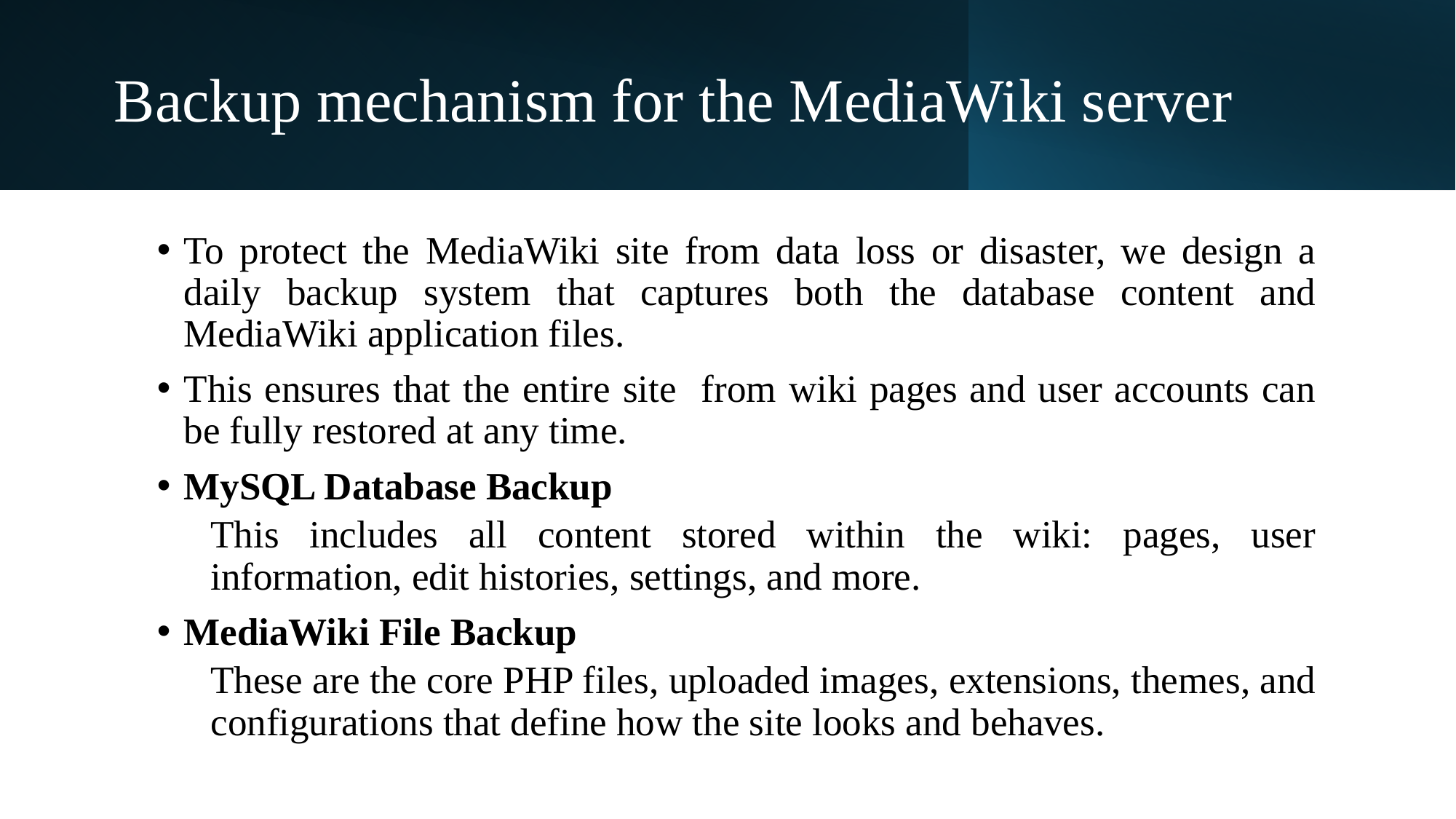

# Backup mechanism for the MediaWiki server
To protect the MediaWiki site from data loss or disaster, we design a daily backup system that captures both the database content and MediaWiki application files.
This ensures that the entire site  from wiki pages and user accounts can be fully restored at any time.
MySQL Database Backup
	This includes all content stored within the wiki: pages, user information, edit histories, settings, and more.
MediaWiki File Backup
	These are the core PHP files, uploaded images, extensions, themes, and configurations that define how the site looks and behaves.